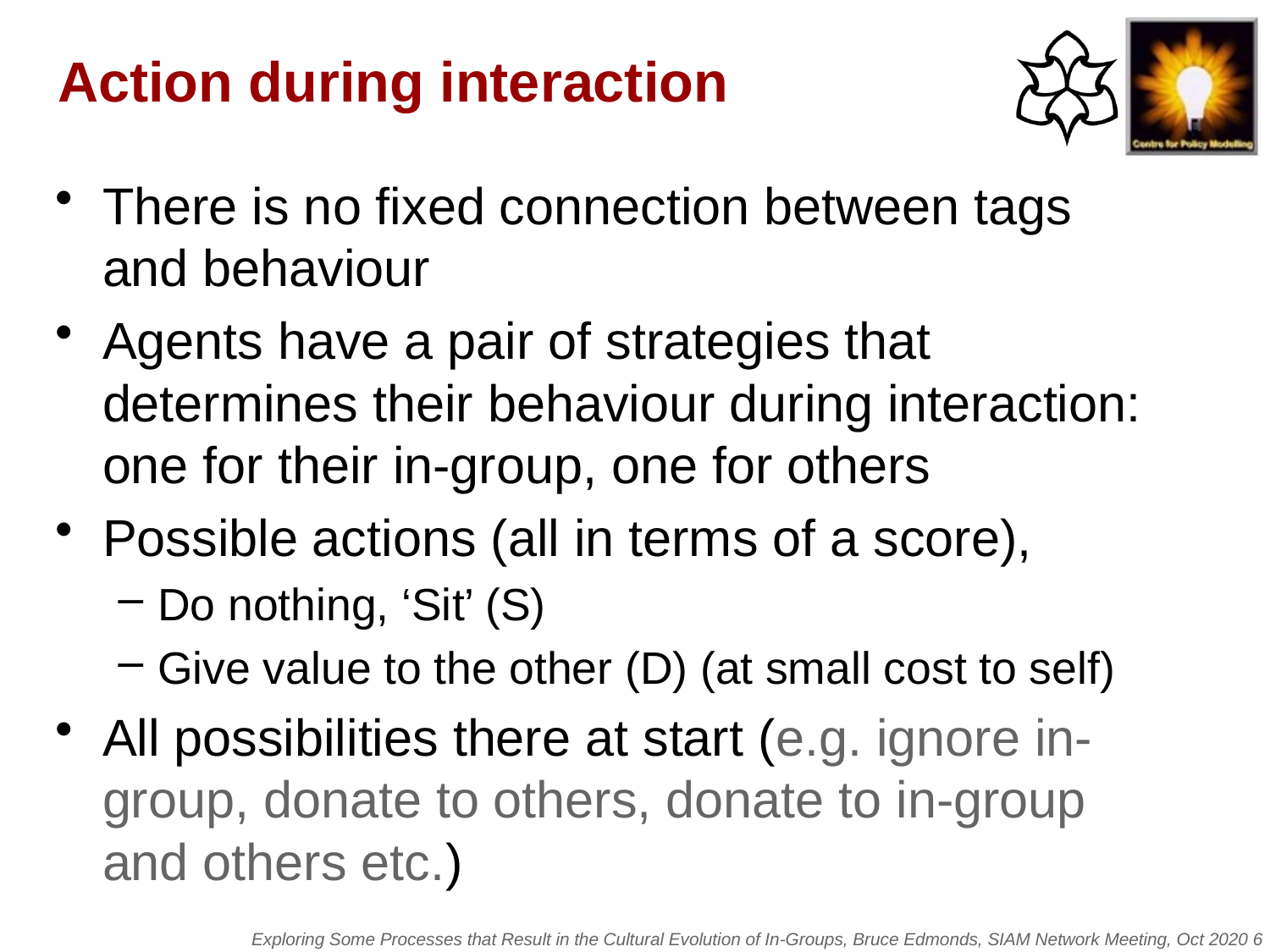

# Action during interaction
There is no fixed connection between tags and behaviour
Agents have a pair of strategies that determines their behaviour during interaction: one for their in-group, one for others
Possible actions (all in terms of a score),
Do nothing, ‘Sit’ (S)
Give value to the other (D) (at small cost to self)
All possibilities there at start (e.g. ignore in-group, donate to others, donate to in-group and others etc.)